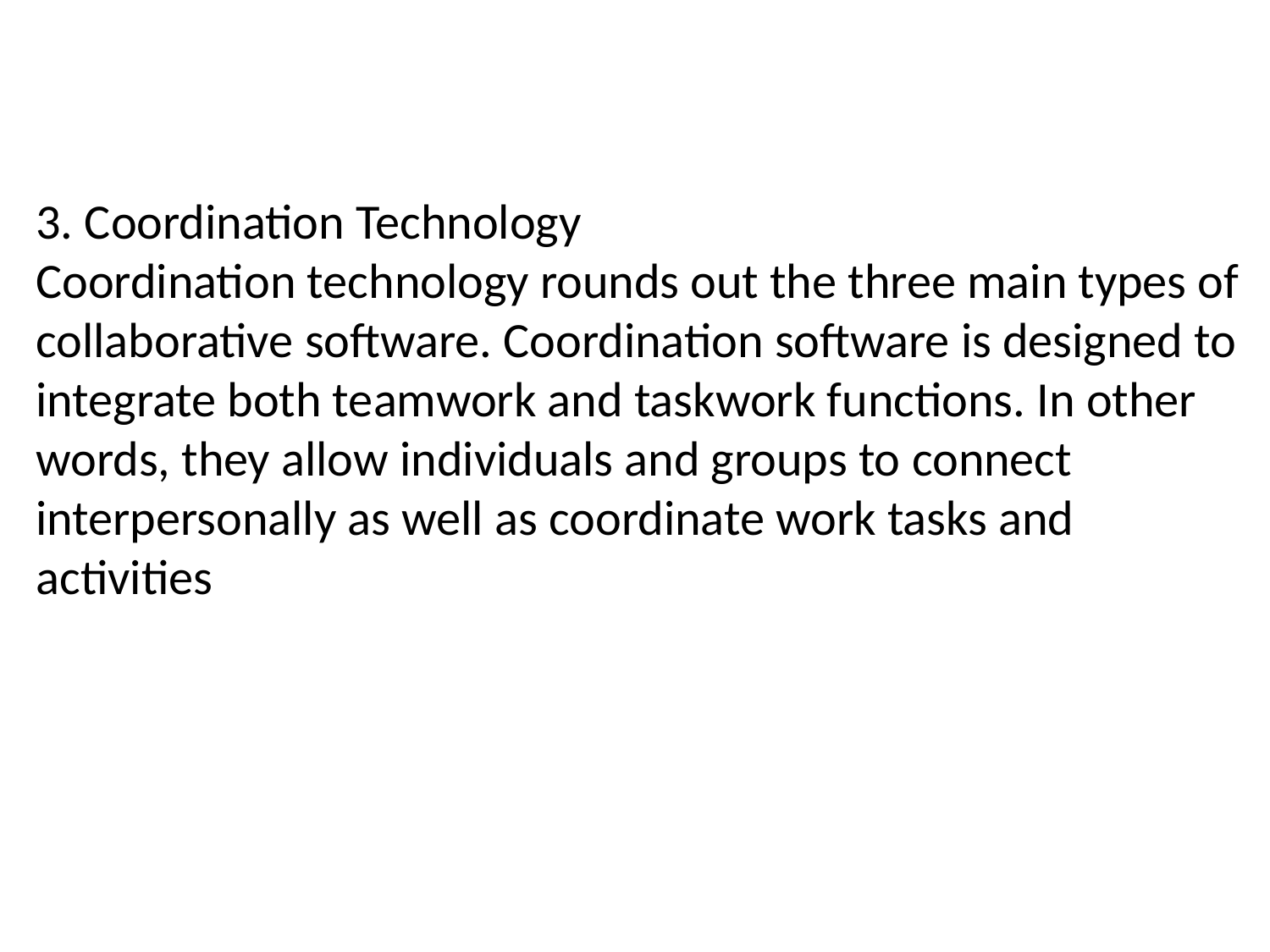

3. Coordination Technology
Coordination technology rounds out the three main types of collaborative software. Coordination software is designed to integrate both teamwork and taskwork functions. In other words, they allow individuals and groups to connect interpersonally as well as coordinate work tasks and activities